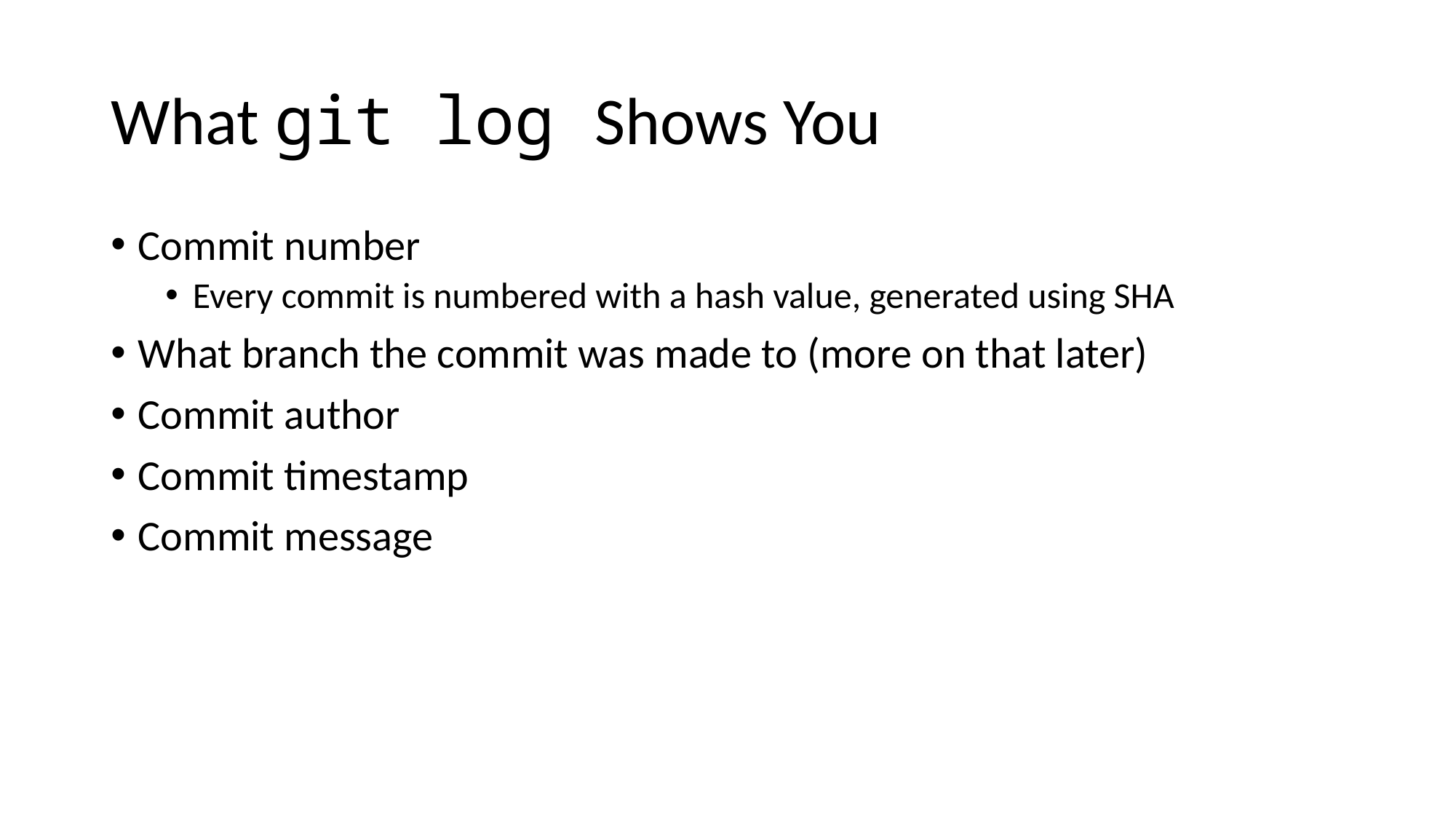

# What git log Shows You
Commit number
Every commit is numbered with a hash value, generated using SHA
What branch the commit was made to (more on that later)
Commit author
Commit timestamp
Commit message